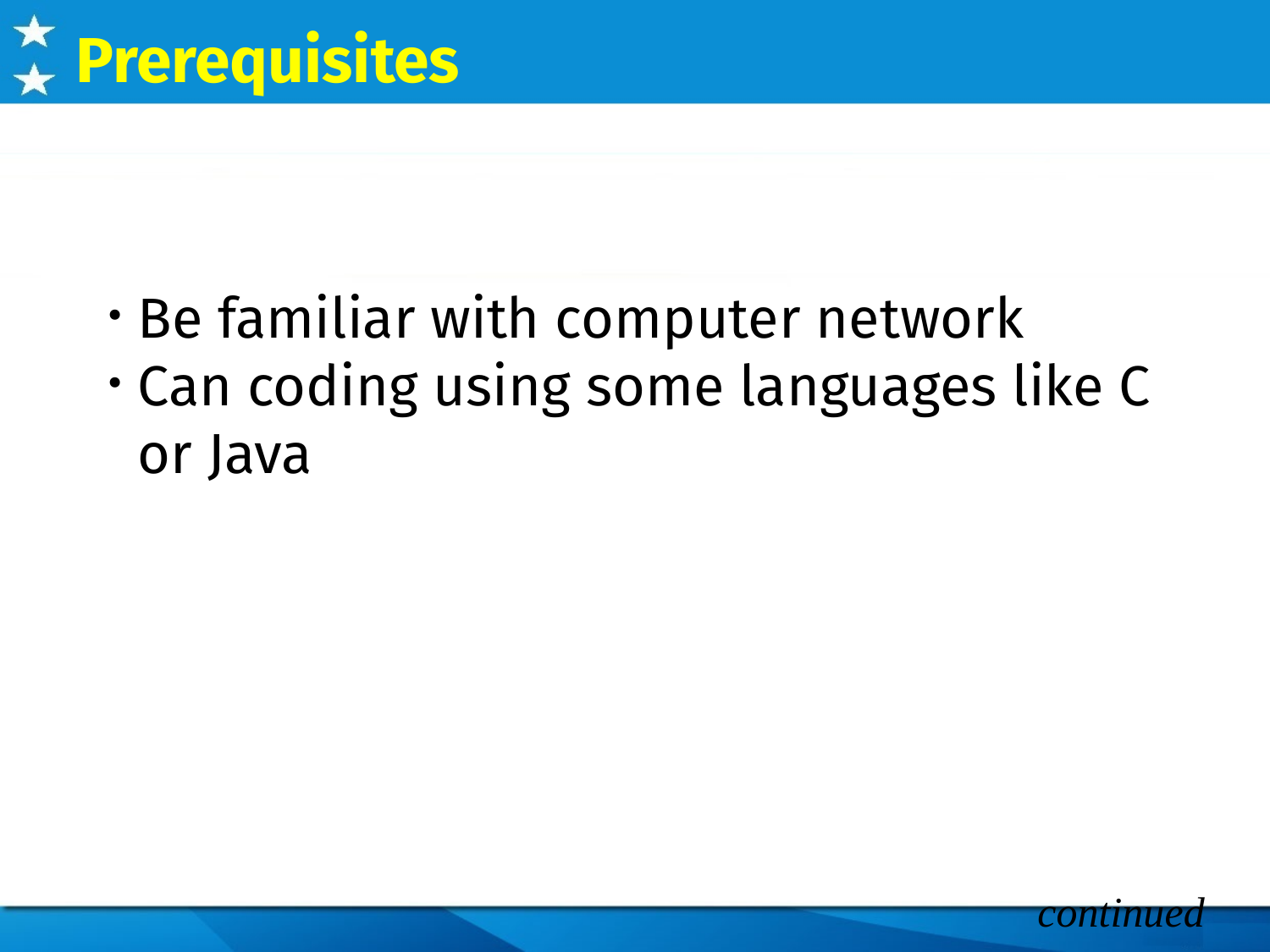

Prerequisites
Be familiar with computer network
Can coding using some languages like C or Java
continued